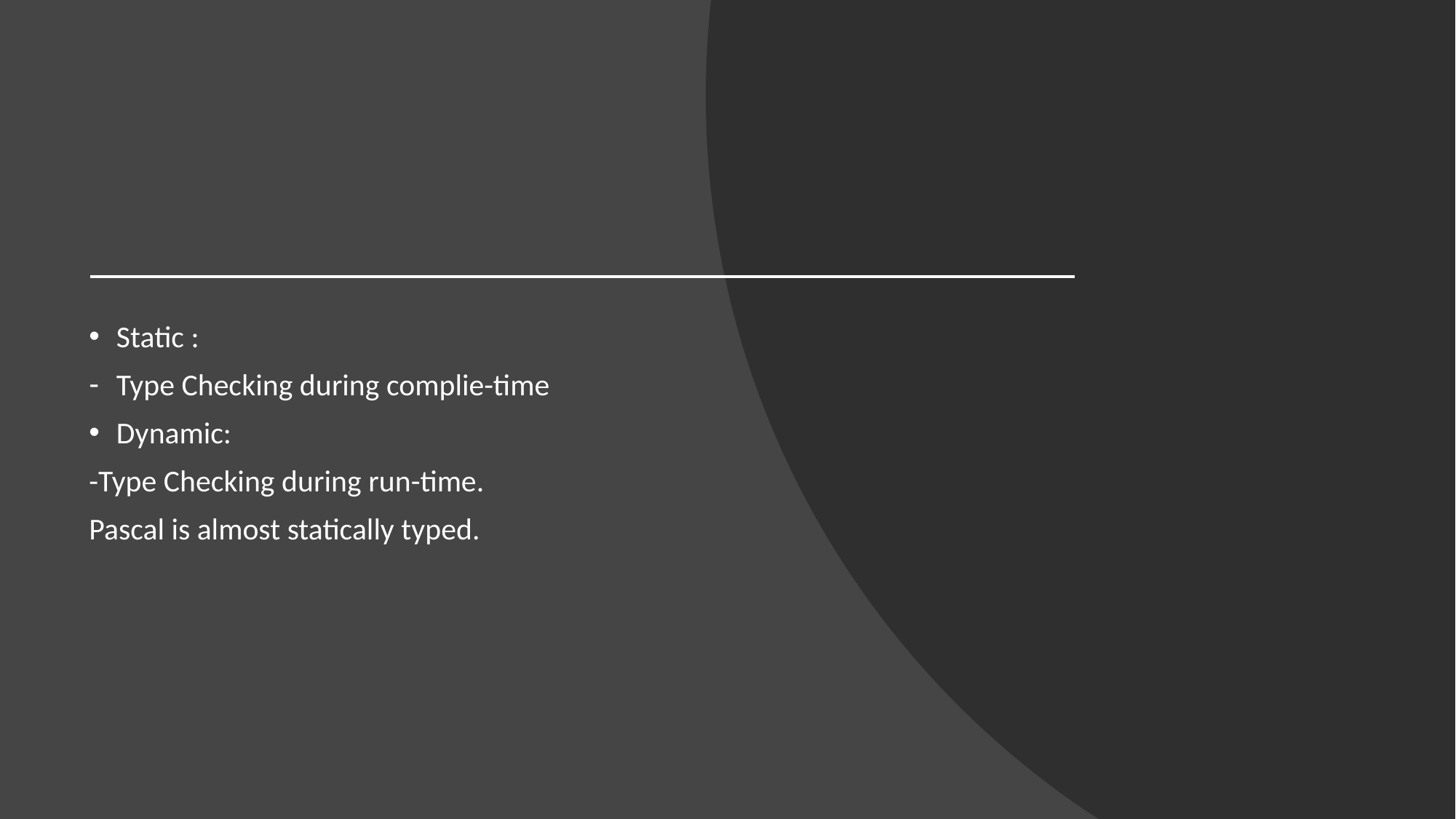

Static :
Type Checking during complie-time
Dynamic:
-Type Checking during run-time.
Pascal is almost statically typed.